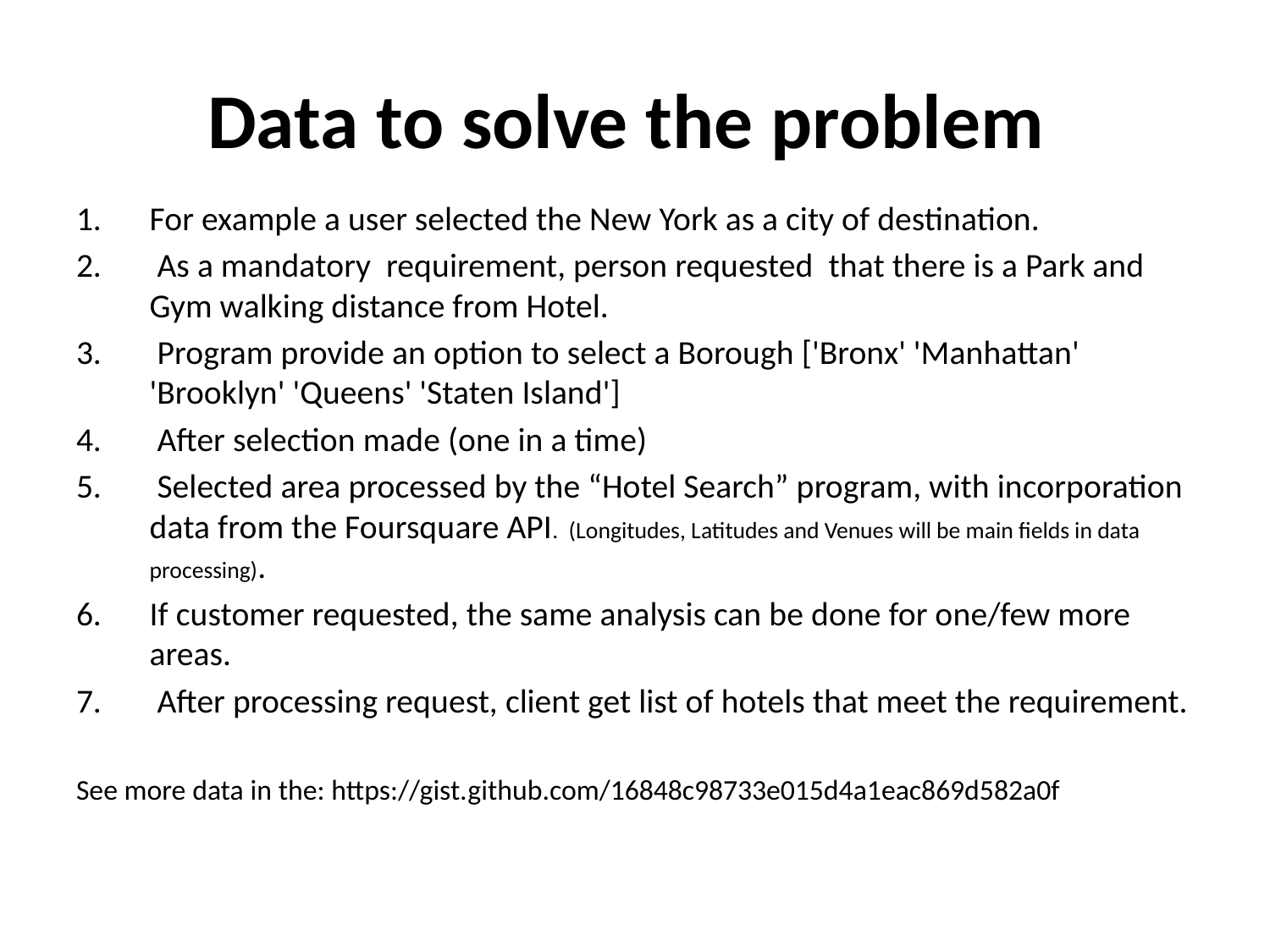

# Data to solve the problem
For example a user selected the New York as a city of destination.
 As a mandatory  requirement, person requested  that there is a Park and Gym walking distance from Hotel.
 Program provide an option to select a Borough ['Bronx' 'Manhattan' 'Brooklyn' 'Queens' 'Staten Island']
 After selection made (one in a time)
 Selected area processed by the “Hotel Search” program, with incorporation data from the Foursquare API.  (Longitudes, Latitudes and Venues will be main fields in data processing).
If customer requested, the same analysis can be done for one/few more areas.
 After processing request, client get list of hotels that meet the requirement.

See more data in the: https://gist.github.com/16848c98733e015d4a1eac869d582a0f